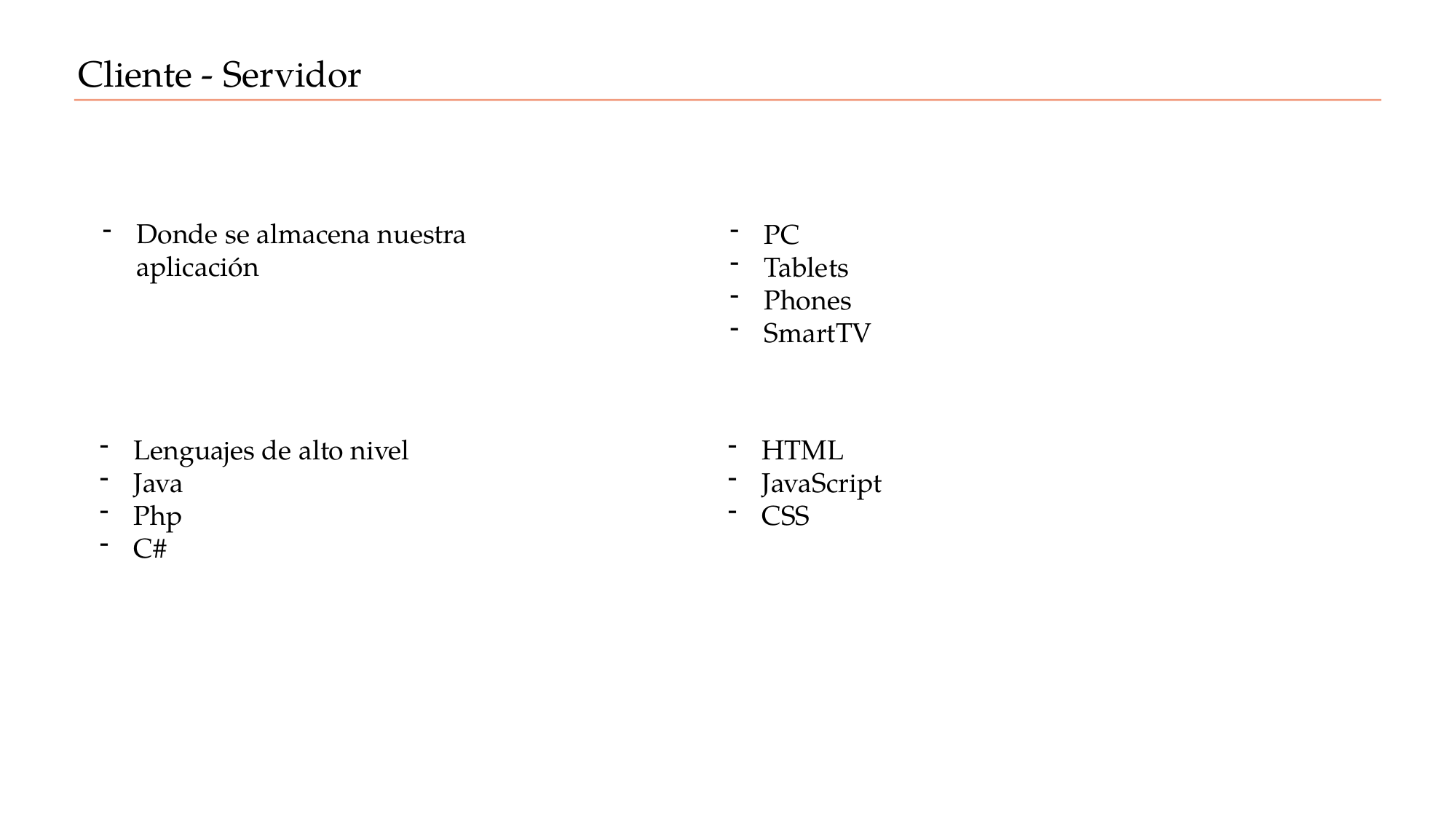

Cliente - Servidor
Donde se almacena nuestra aplicación
PC
Tablets
Phones
SmartTV
Lenguajes de alto nivel
Java
Php
C#
HTML
JavaScript
CSS